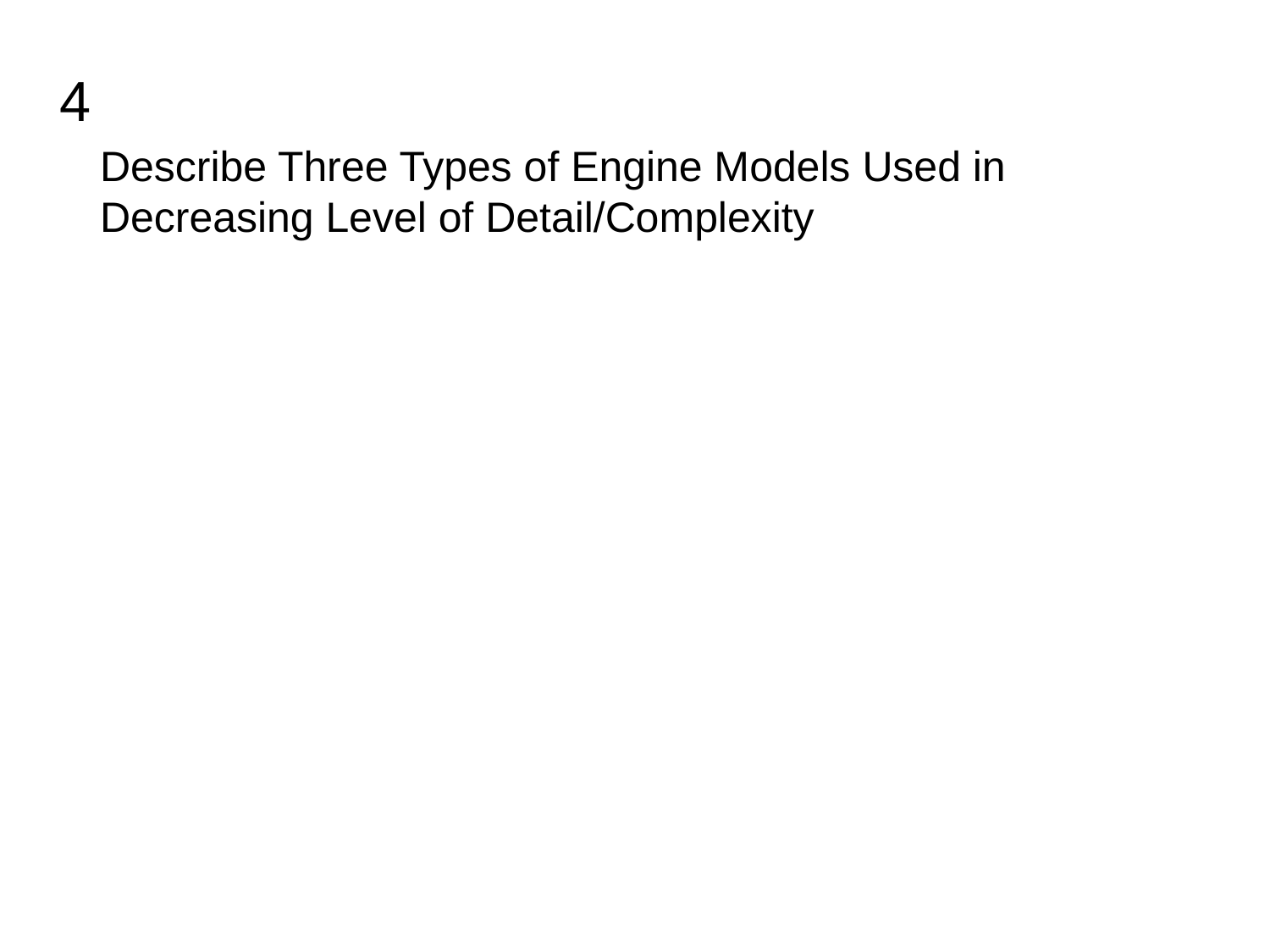

4
Describe Three Types of Engine Models Used in
Decreasing Level of Detail/Complexity